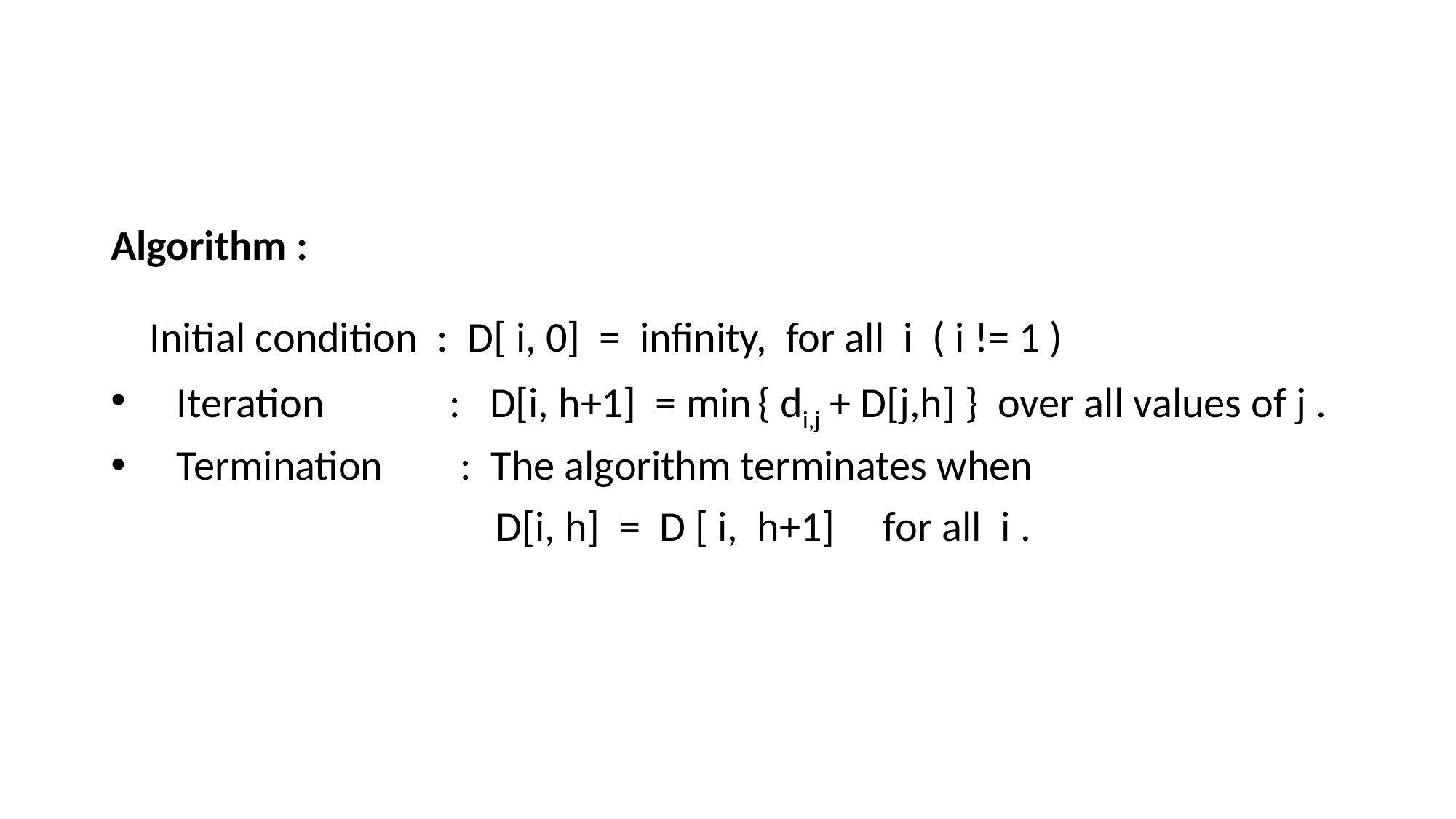

#
Algorithm : 
  
    Initial condition  :  D[ i, 0]  =  infinity,  for all  i  ( i != 1 )
    Iteration             :   D[i, h+1]  = min { di,j + D[j,h] }  over all values of j .
    Termination        :  The algorithm terminates when
			      D[i, h]  =  D [ i,  h+1]     for all  i .